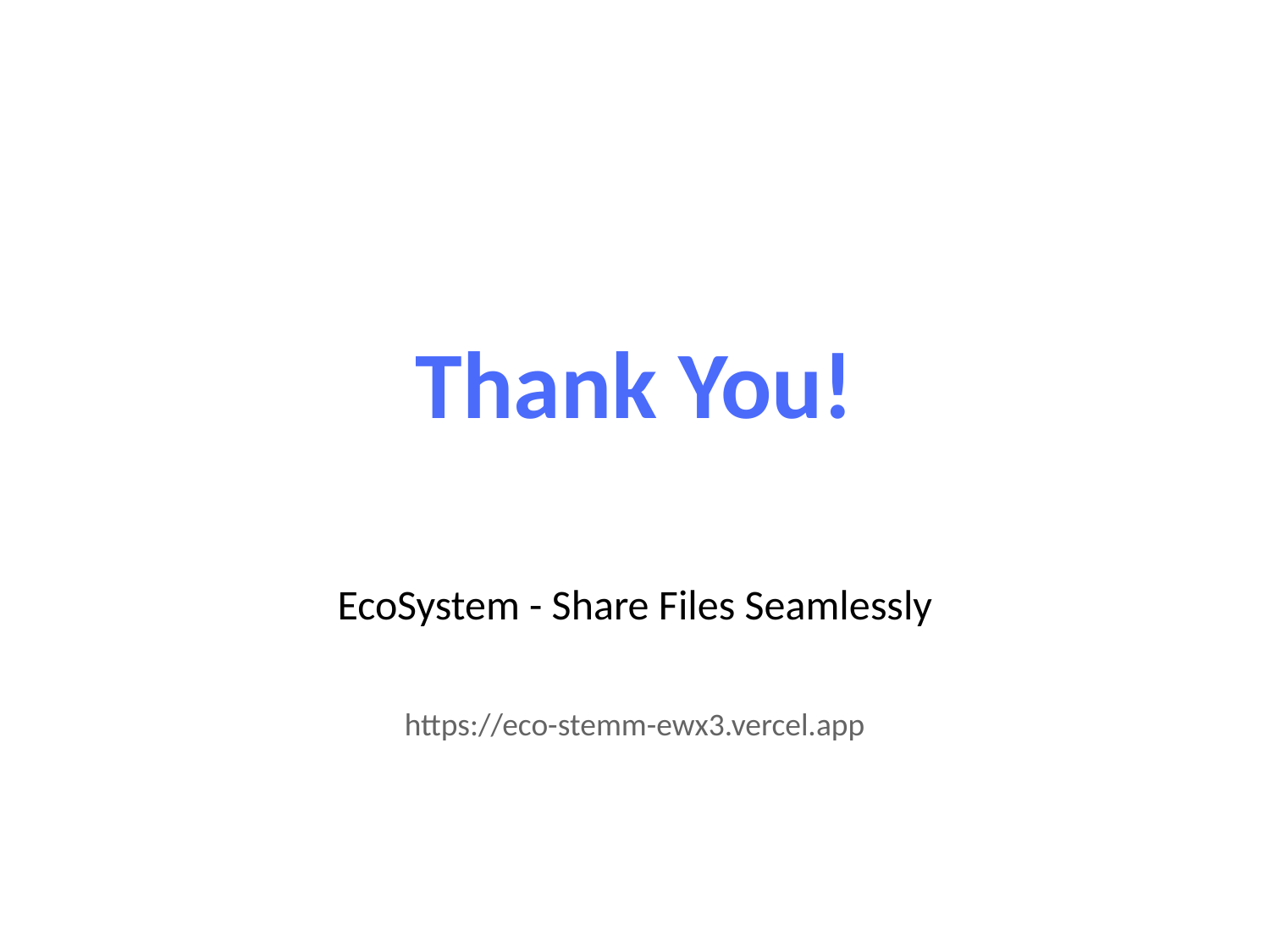

Thank You!
EcoSystem - Share Files Seamlessly
https://eco-stemm-ewx3.vercel.app